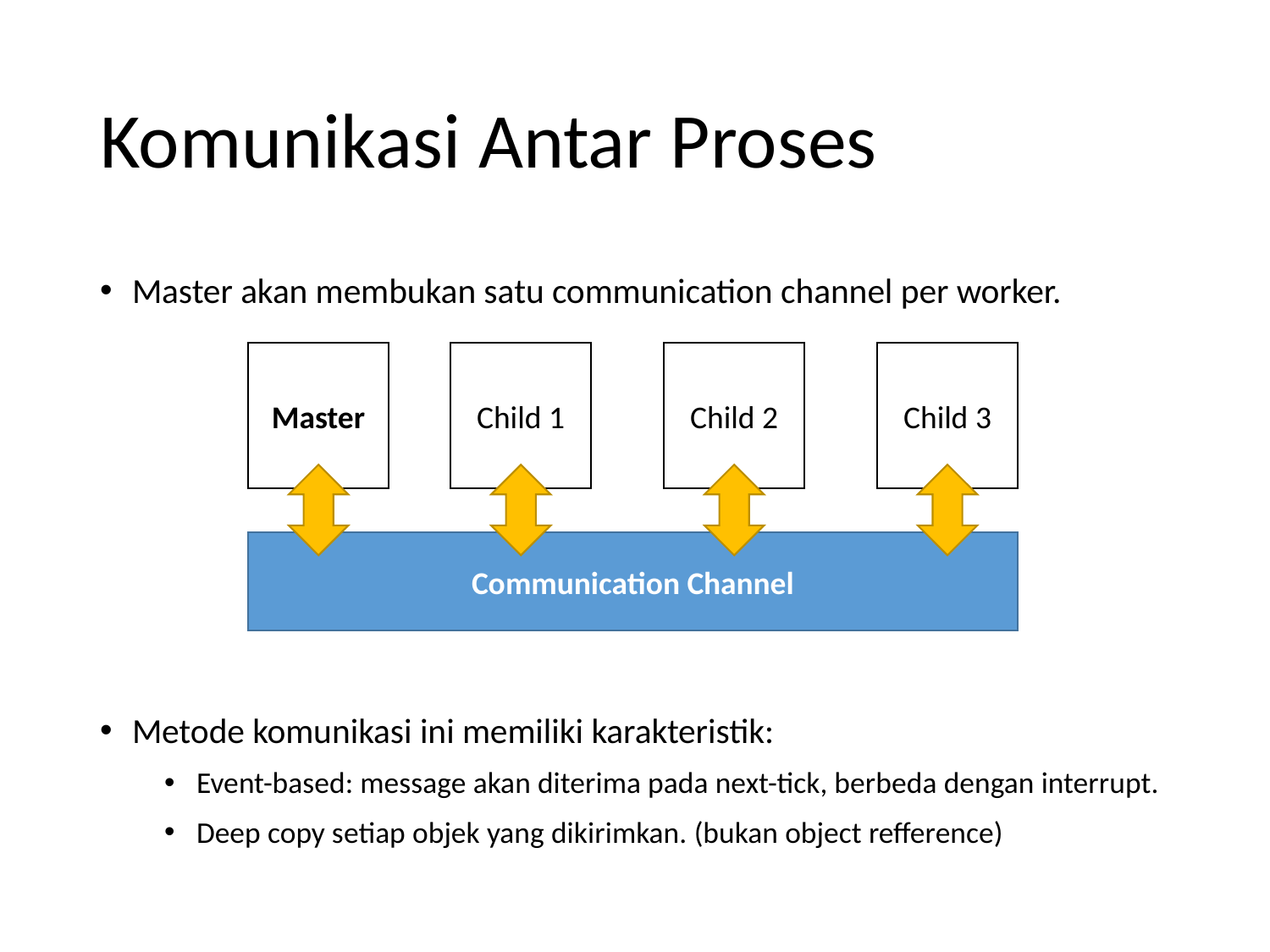

# Komunikasi Antar Proses
Master akan membukan satu communication channel per worker.

Metode komunikasi ini memiliki karakteristik:
Event-based: message akan diterima pada next-tick, berbeda dengan interrupt.
Deep copy setiap objek yang dikirimkan. (bukan object refference)
Master
Child 1
Child 2
Child 3

Communication Channel